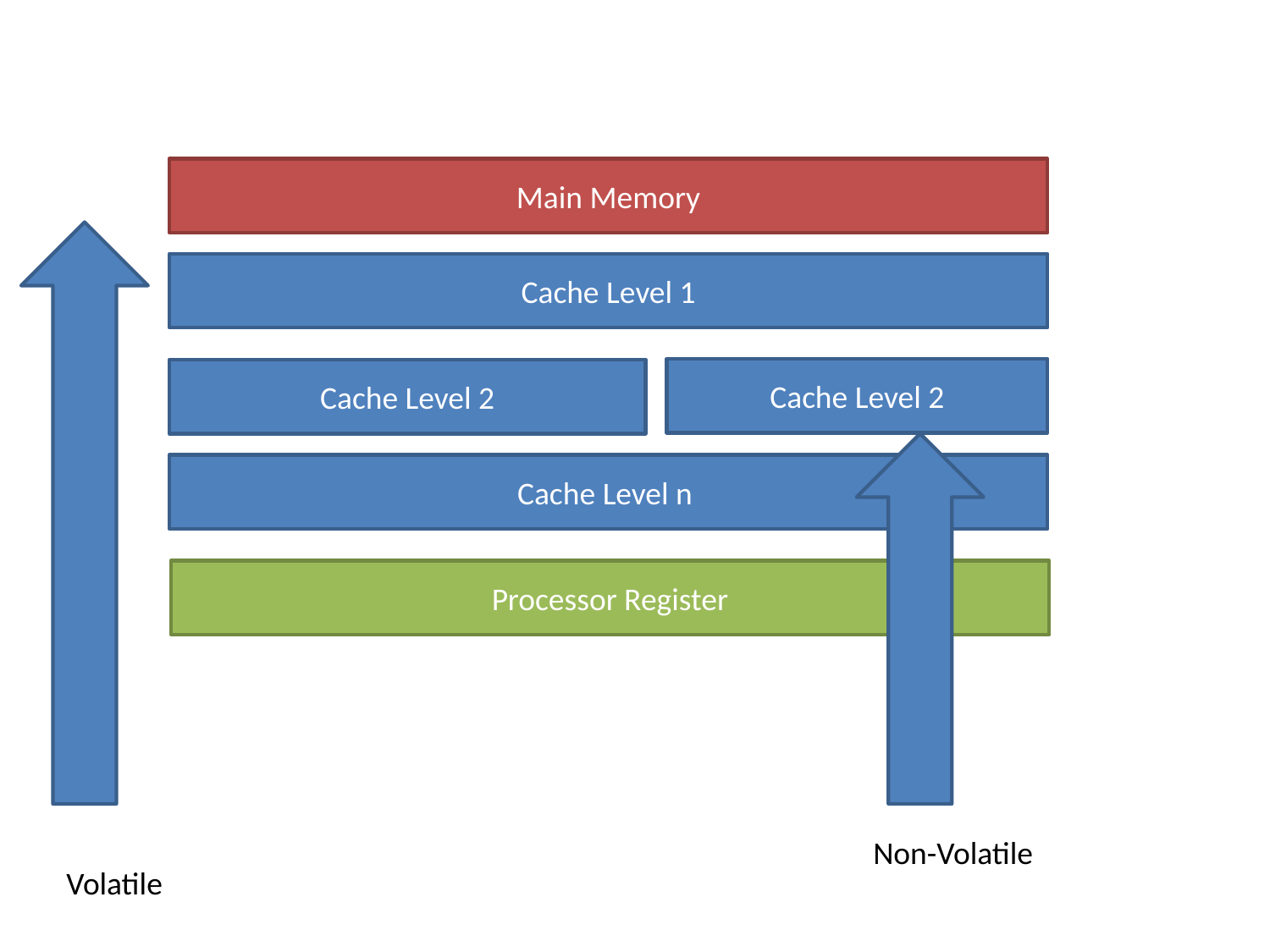

Main Memory

Cache Level 1
Cache Level 2
Cache Level 2

Cache Level n
Processor Register
Non-Volatile
Volatile